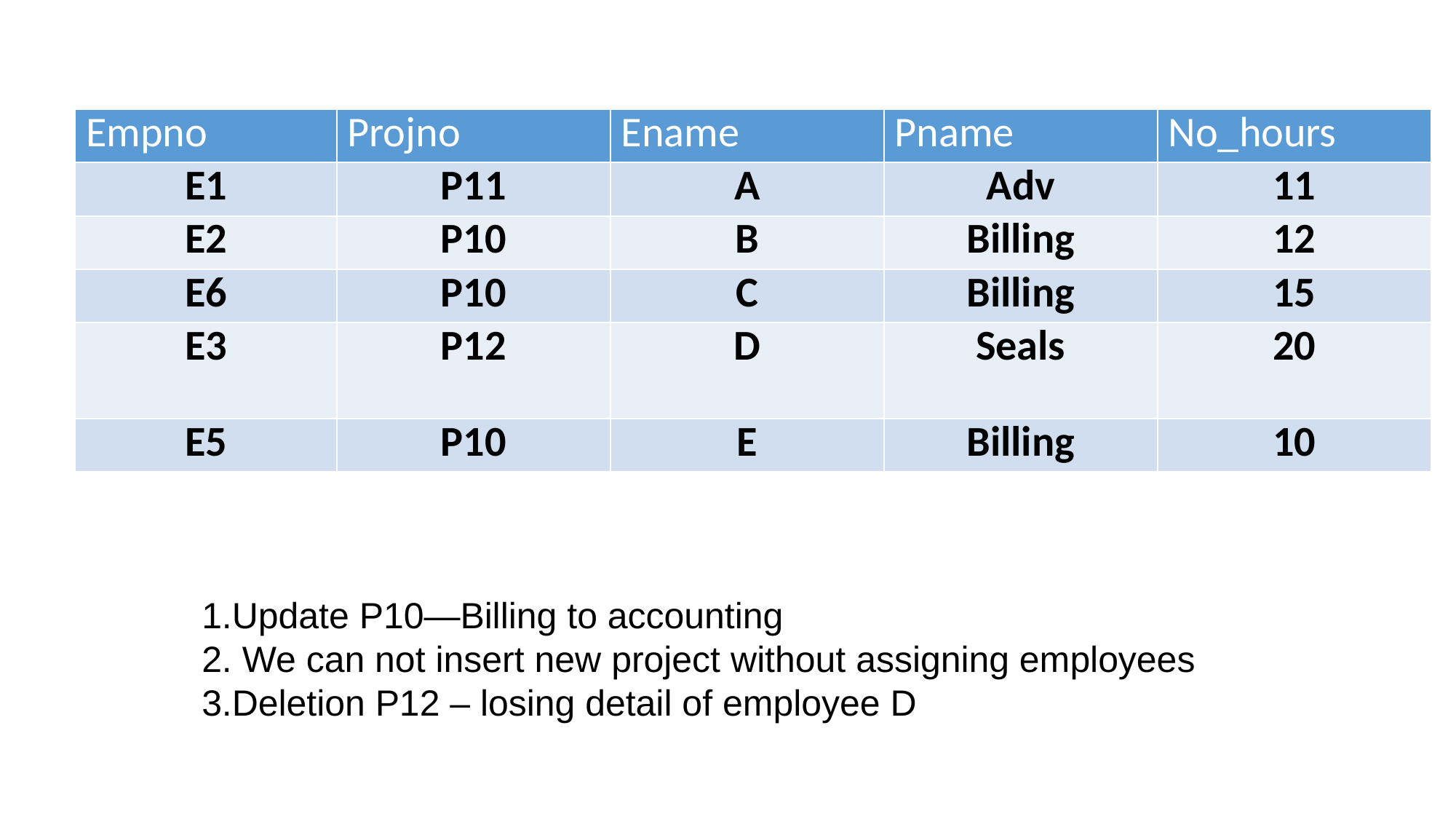

| Empno | Projno | Ename | Pname | No\_hours |
| --- | --- | --- | --- | --- |
| E1 | P11 | A | Adv | 11 |
| E2 | P10 | B | Billing | 12 |
| E6 | P10 | C | Billing | 15 |
| E3 | P12 | D | Seals | 20 |
| E5 | P10 | E | Billing | 10 |
1.Update P10—Billing to accounting
2. We can not insert new project without assigning employees
3.Deletion P12 – losing detail of employee D